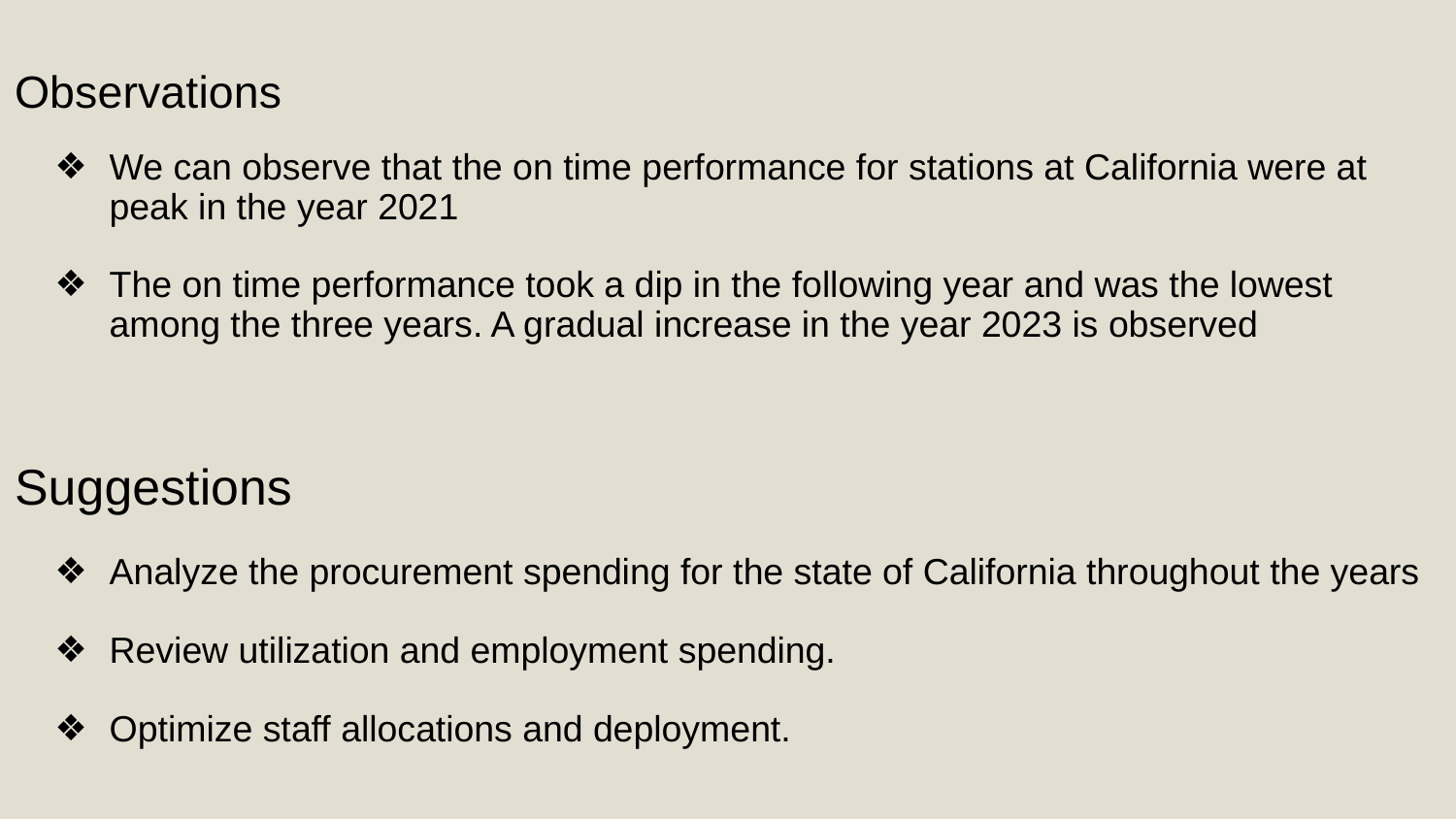

Observations
We can observe that the on time performance for stations at California were at peak in the year 2021

The on time performance took a dip in the following year and was the lowest among the three years. A gradual increase in the year 2023 is observed

Suggestions
Analyze the procurement spending for the state of California throughout the years

Review utilization and employment spending.

Optimize staff allocations and deployment.